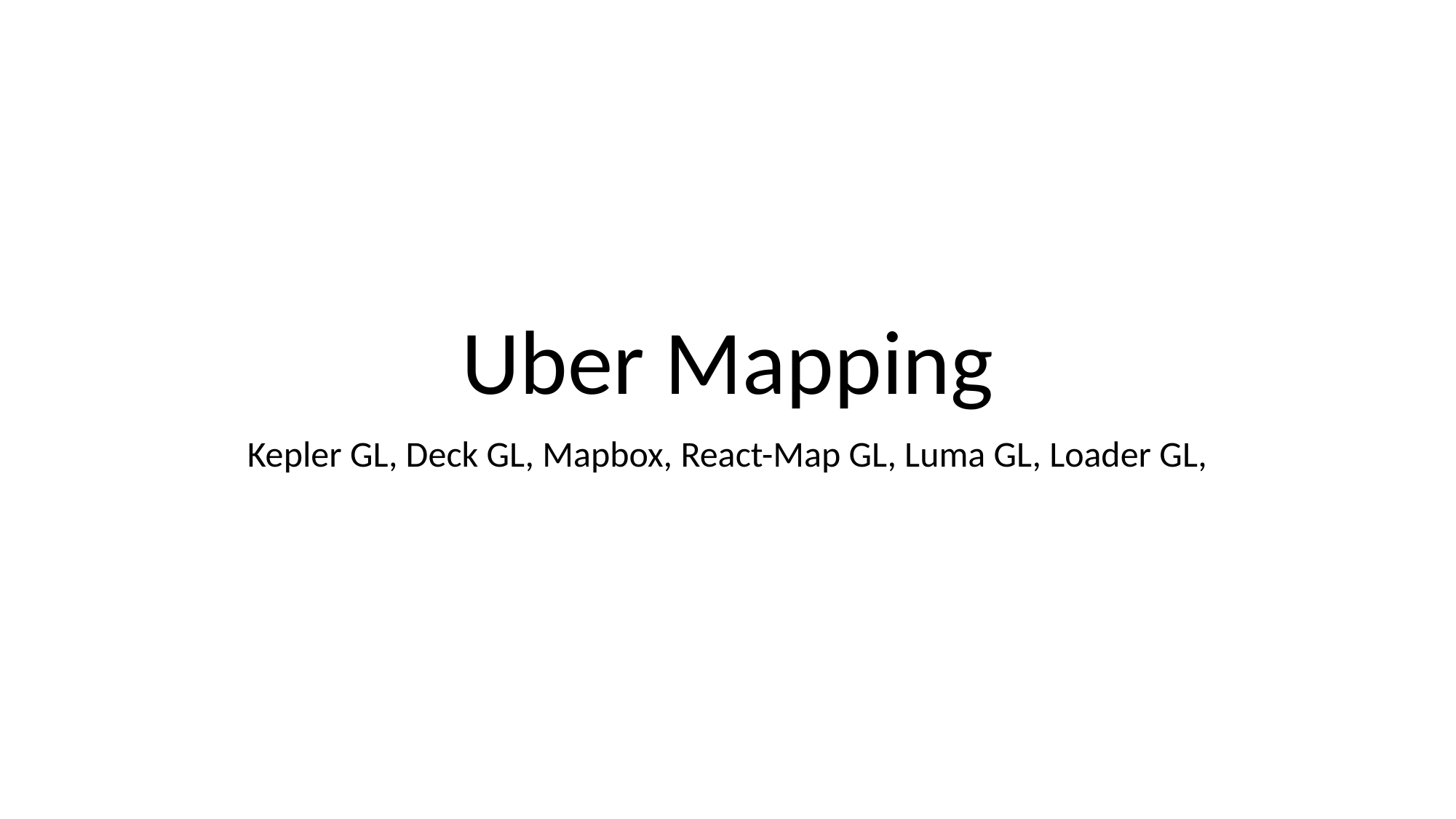

# Uber Mapping
Kepler GL, Deck GL, Mapbox, React-Map GL, Luma GL, Loader GL,